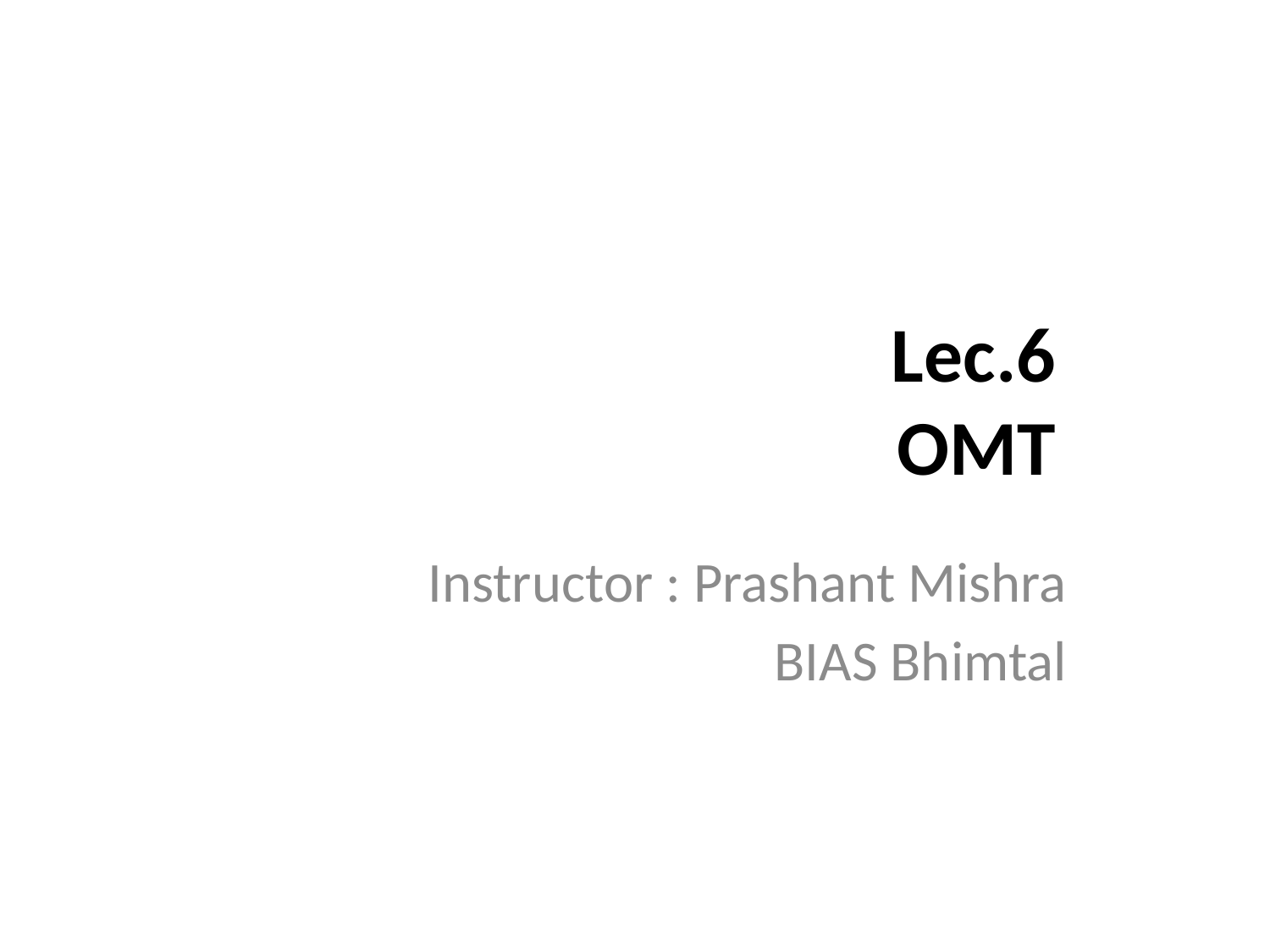

# Lec.6 OMT
Instructor : Prashant Mishra
BIAS Bhimtal